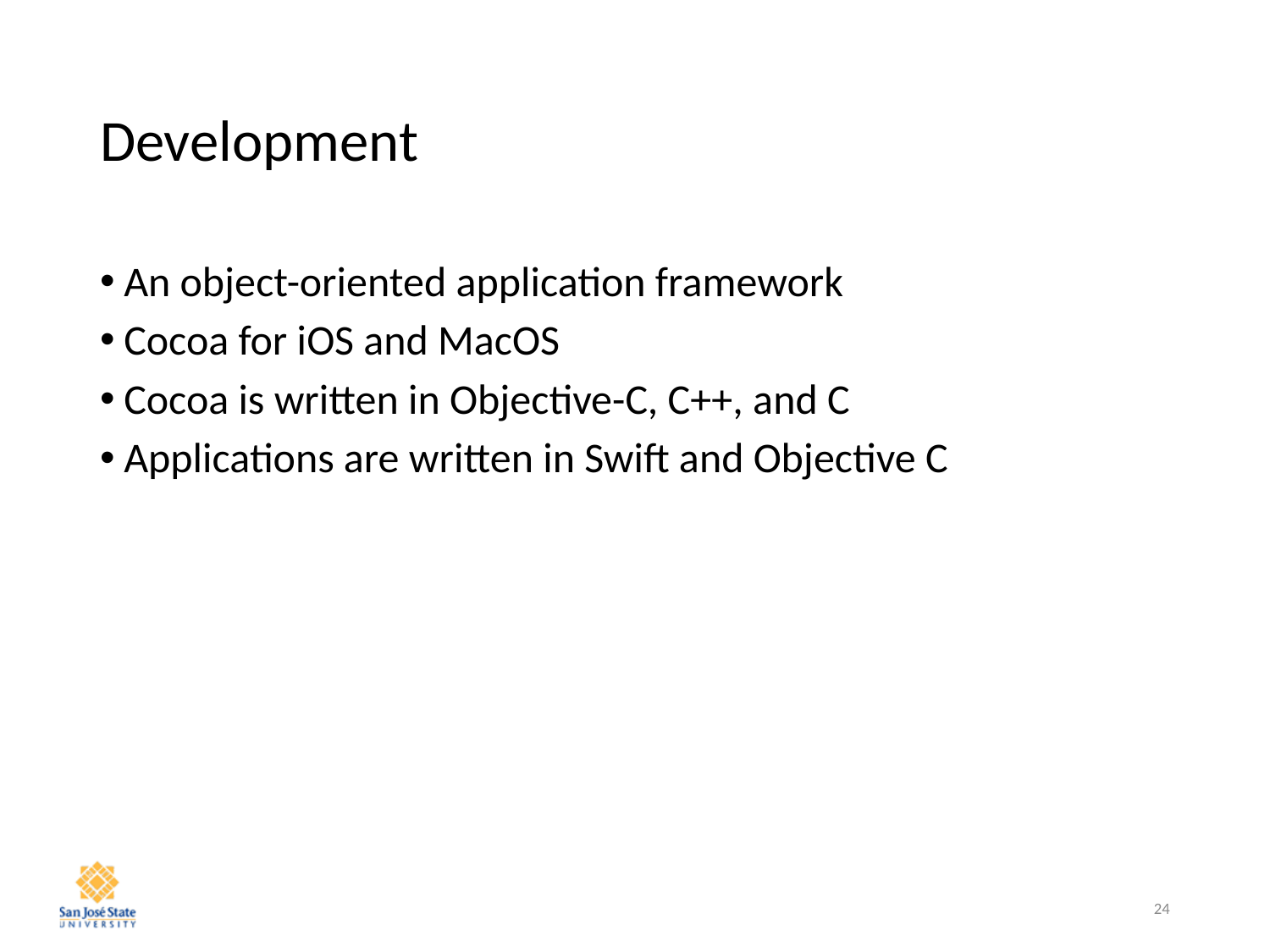

# Development
An object-oriented application framework
Cocoa for iOS and MacOS
Cocoa is written in Objective-C, C++, and C
Applications are written in Swift and Objective C

24